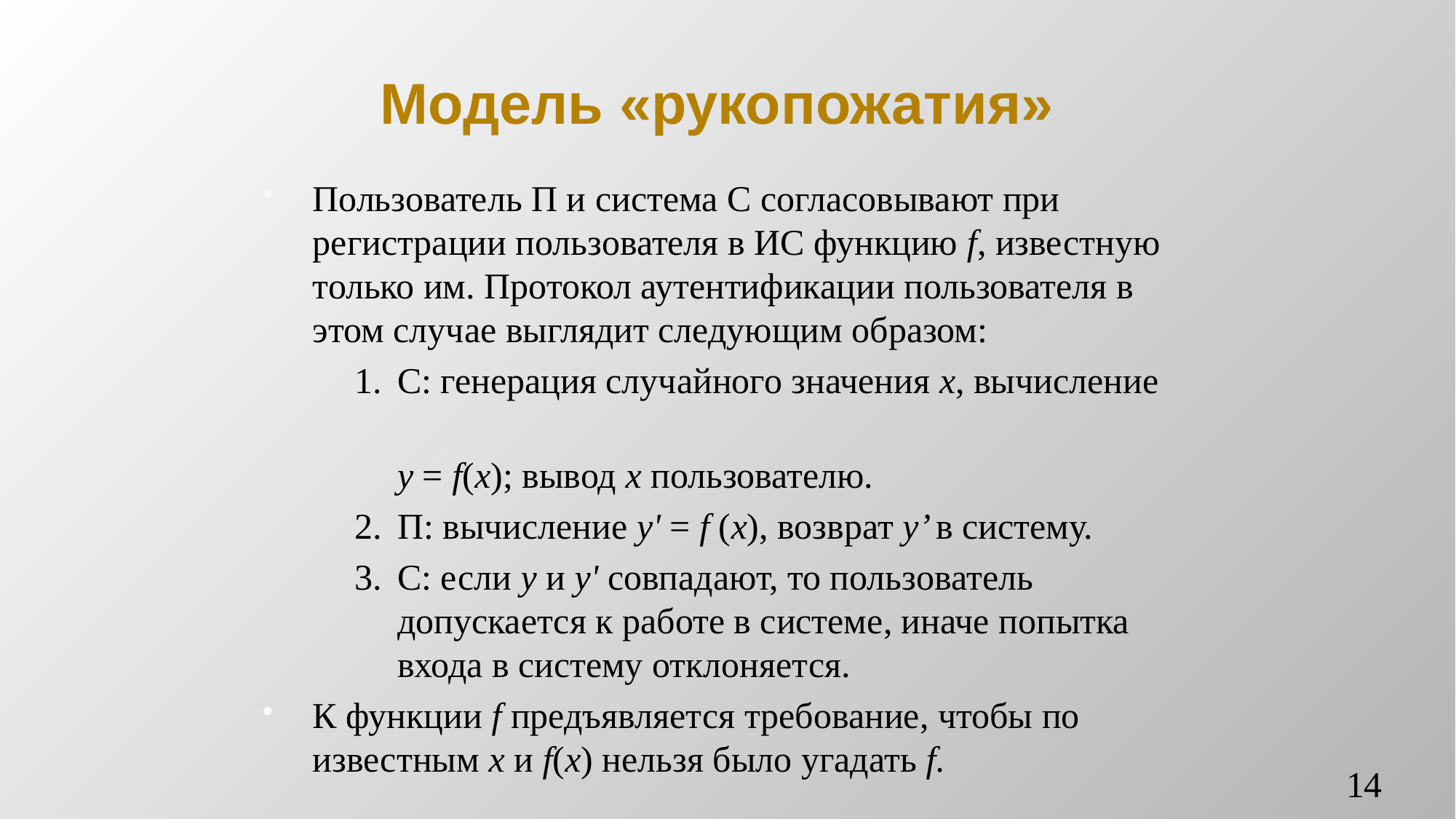

# Модель «рукопожатия»
Пользователь П и система С согласовывают при регистрации пользователя в ИС функцию f, известную только им. Протокол аутентификации пользователя в этом случае выглядит следующим образом:
1.	С: генерация случайного значения x, вычисление
y = f(x); вывод х пользователю.
2.	П: вычисление у' = f (x), возврат у’ в систему.
3.	С: если у и у' совпадают, то пользователь допускается к работе в системе, иначе попытка входа в систему отклоняется.
К функции f предъявляется требование, чтобы по известным x и f(x) нельзя было угадать f.
14